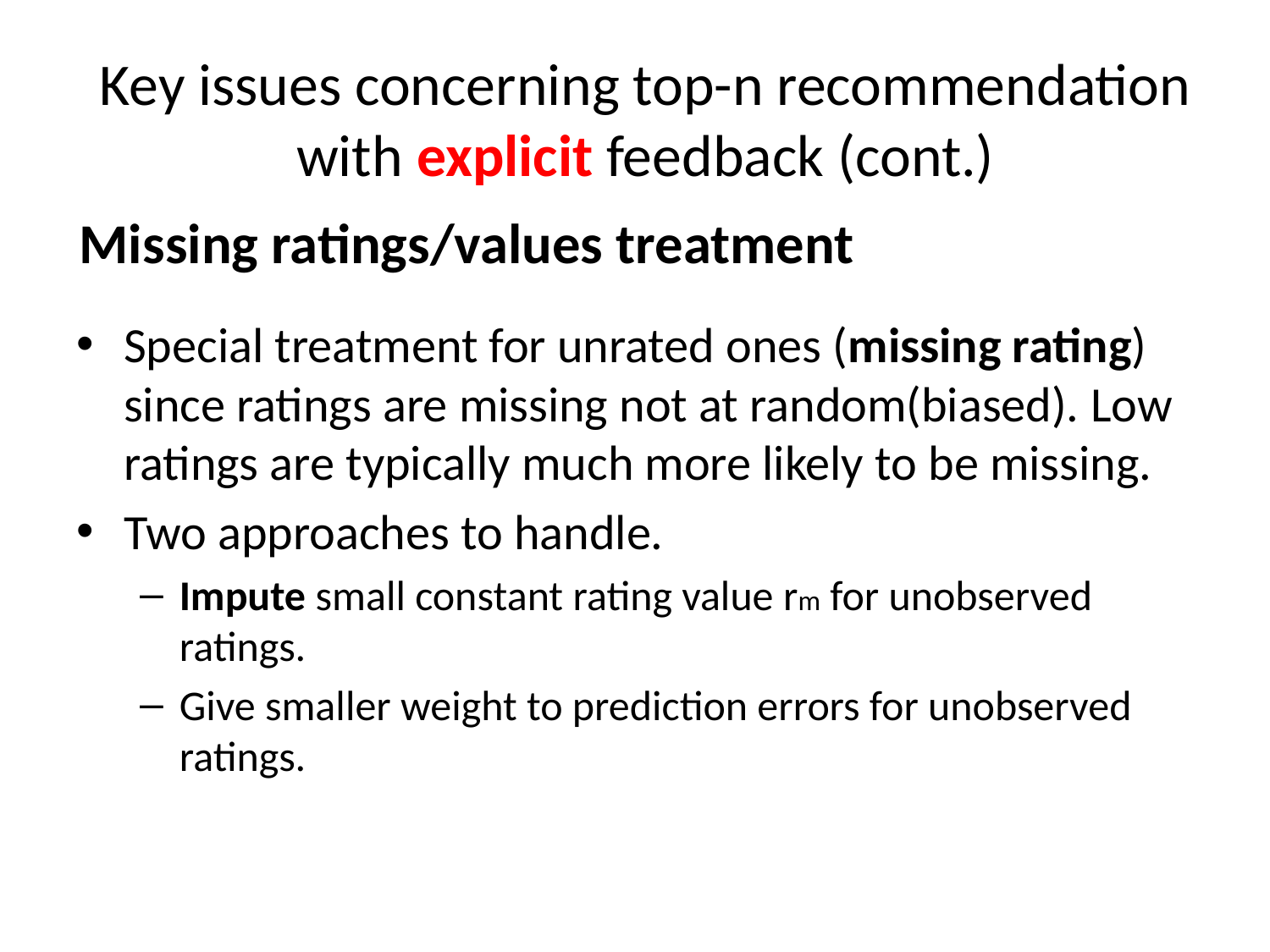

# Key issues concerning top-n recommendation with explicit feedback (cont.)
Missing ratings/values treatment
Special treatment for unrated ones (missing rating) since ratings are missing not at random(biased). Low ratings are typically much more likely to be missing.
Two approaches to handle.
Impute small constant rating value rm for unobserved ratings.
Give smaller weight to prediction errors for unobserved ratings.